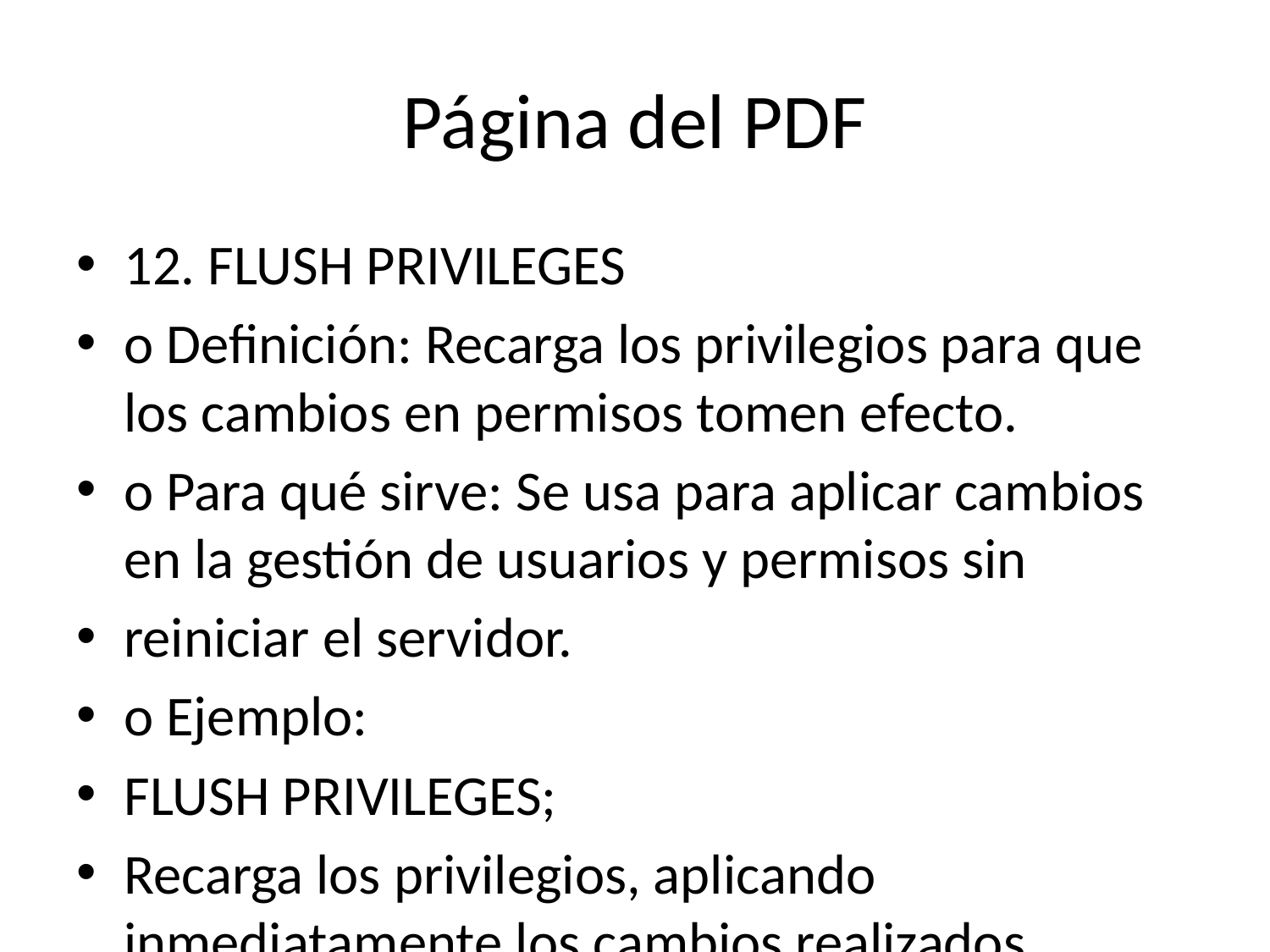

# Página del PDF
12. FLUSH PRIVILEGES
o Definición: Recarga los privilegios para que los cambios en permisos tomen efecto.
o Para qué sirve: Se usa para aplicar cambios en la gestión de usuarios y permisos sin
reiniciar el servidor.
o Ejemplo:
FLUSH PRIVILEGES;
Recarga los privilegios, aplicando inmediatamente los cambios realizados.
13. SHOW USERS (manual)
o Definición: Muestra una lista de los usuarios existentes en el sistema.
o Para qué sirve: Permite ver todas las cuentas de usuario registradas en el servidor.
o Ejemplo:
SELECT user, host FROM mysql.user;
Muestra todos los usuarios y los host desde los que pueden acceder.
///////////////////////////////////////////////////////////////////////////////////////////////////////////////////////////////////////////////////////////////
RESPALDO Y RECUPERACIÓN
1. BACKUP (mysqldump)
o Definición: Crea una copia de seguridad de la base de datos utilizando mysqldump, una
herramienta externa a MySQL.
o Para qué sirve: Se usa para realizar respaldos completos o parciales de las bases de datos,
para proteger la información ante posibles fallos.
o Ejemplo: